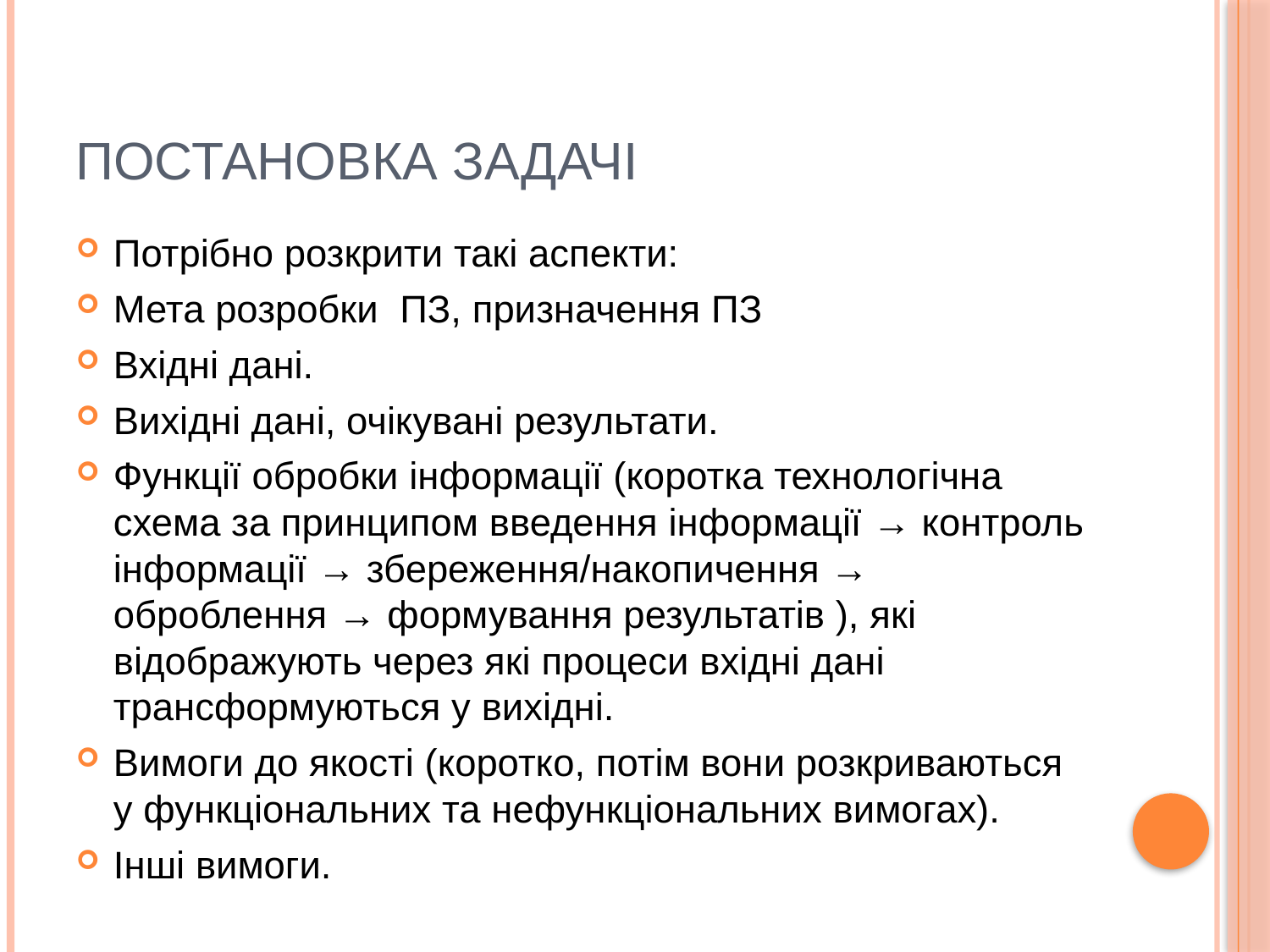

# Постановка задачі
Потрібно розкрити такі аспекти:
Мета розробки  ПЗ, призначення ПЗ
Вхідні дані.
Вихідні дані, очікувані результати.
Функції обробки інформації (коротка технологічна схема за принципом введення інформації → контроль інформації → збереження/накопичення → оброблення → формування результатів ), які відображують через які процеси вхідні дані трансформуються у вихідні.
Вимоги до якості (коротко, потім вони розкриваються у функціональних та нефункціональних вимогах).
Інші вимоги.